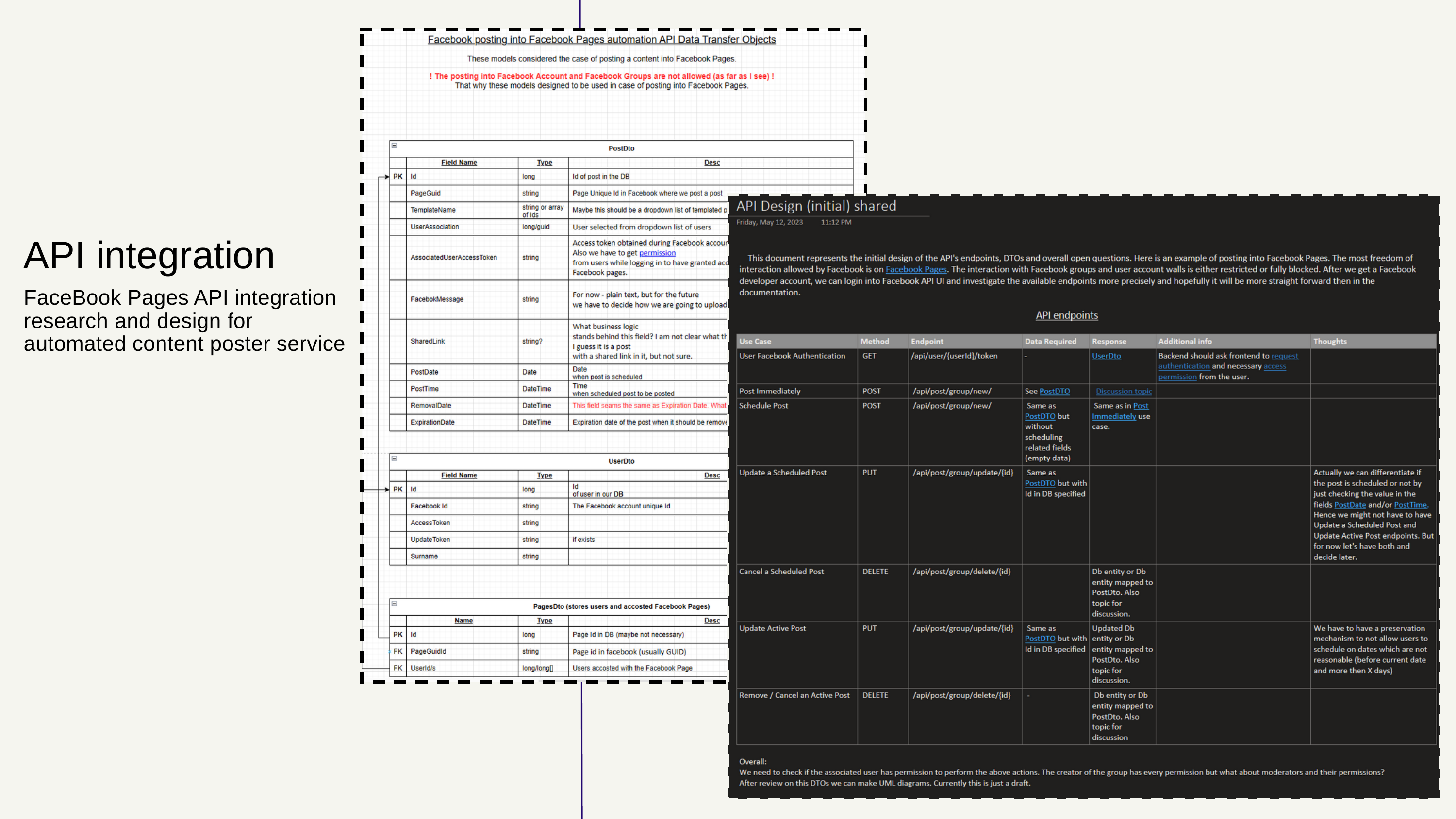

API integration
FaceBook Pages API integration research and design for automated content poster service